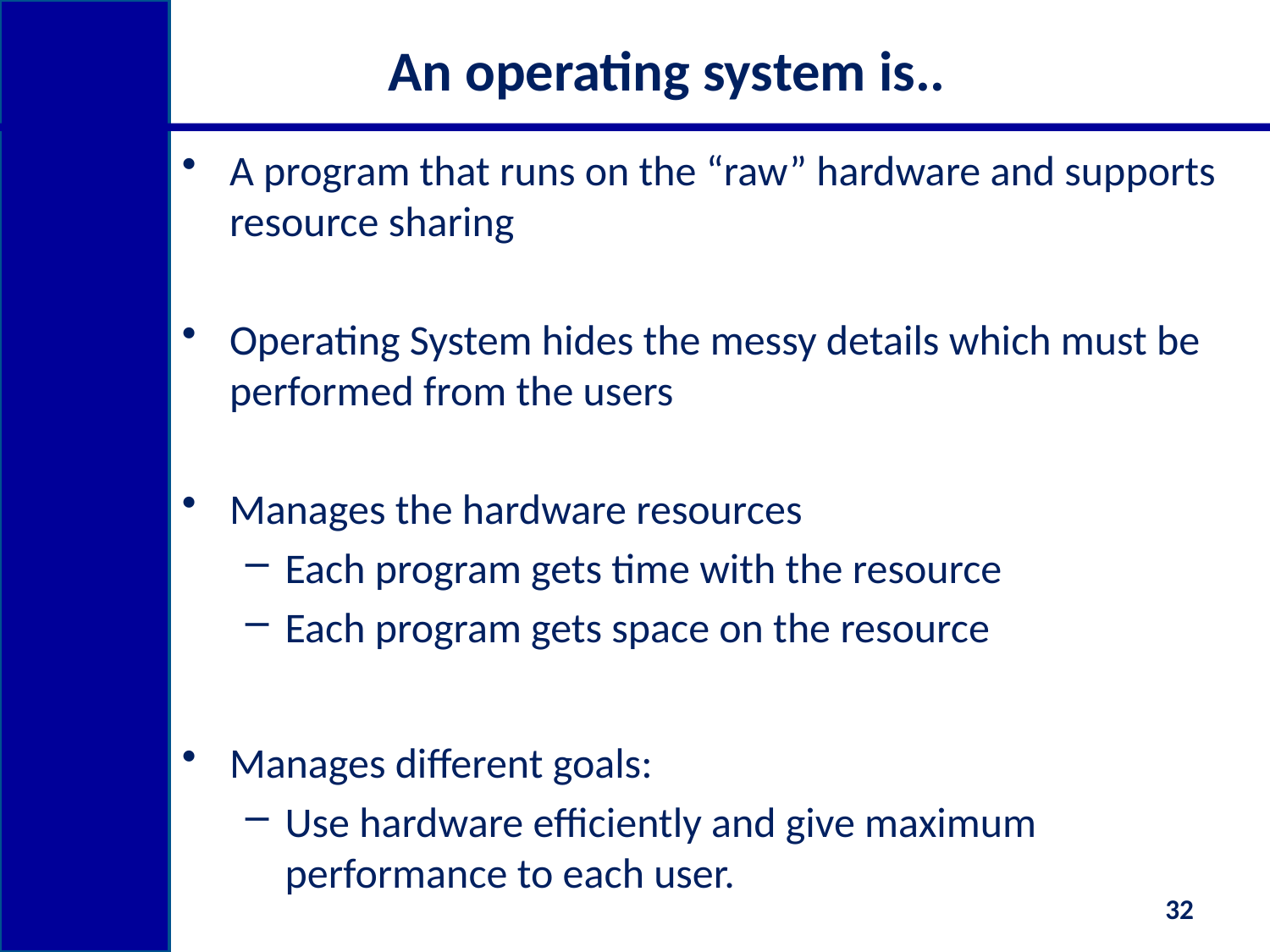

# An operating system is..
A program that runs on the “raw” hardware and supports resource sharing

Operating System hides the messy details which must be performed from the users

Manages the hardware resources
Each program gets time with the resource
Each program gets space on the resource

Manages different goals:
Use hardware efficiently and give maximum performance to each user.

32